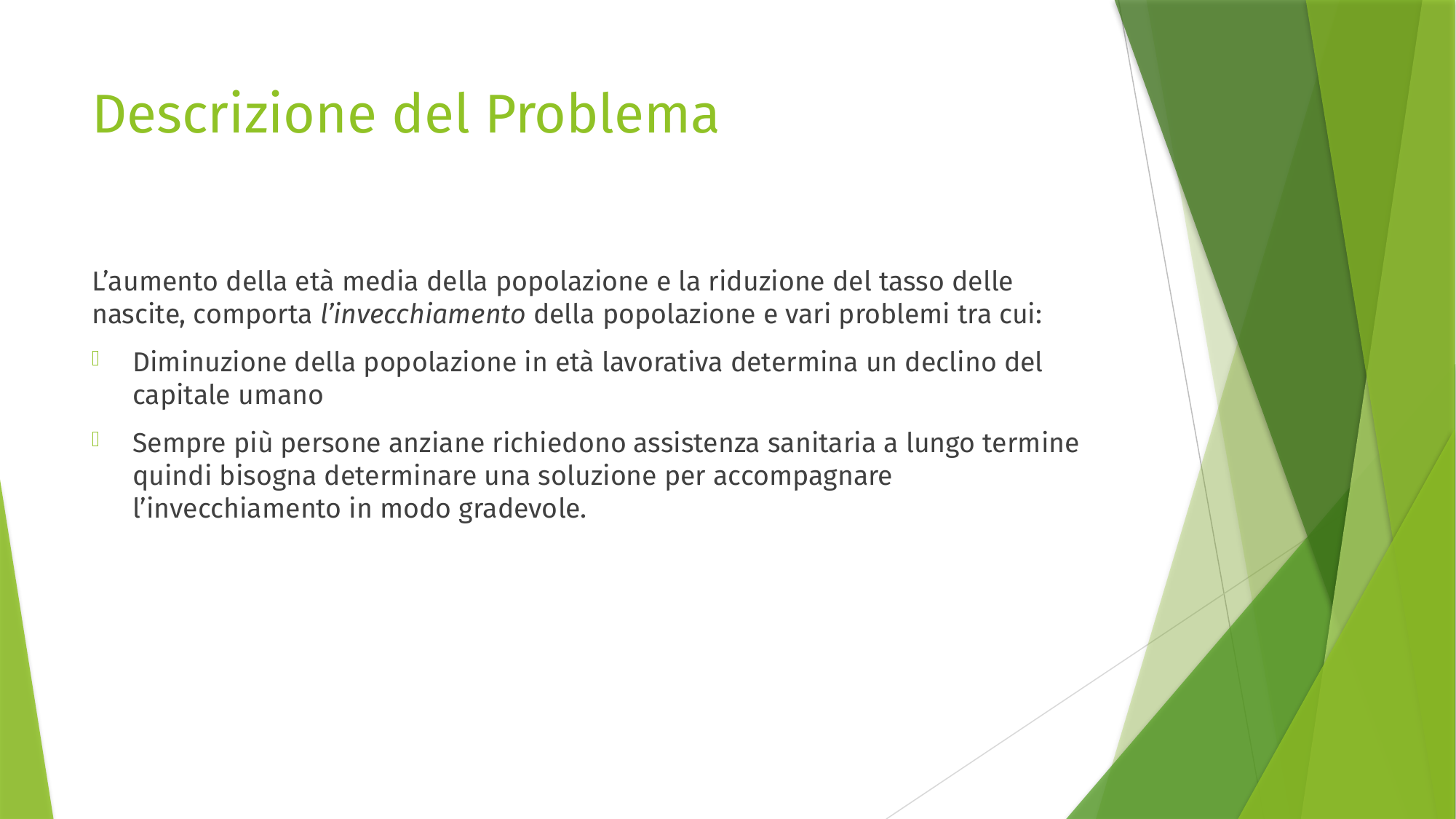

# Descrizione del Problema
L’aumento della età media della popolazione e la riduzione del tasso delle nascite, comporta l’invecchiamento della popolazione e vari problemi tra cui:
Diminuzione della popolazione in età lavorativa determina un declino del capitale umano
Sempre più persone anziane richiedono assistenza sanitaria a lungo termine quindi bisogna determinare una soluzione per accompagnare l’invecchiamento in modo gradevole.